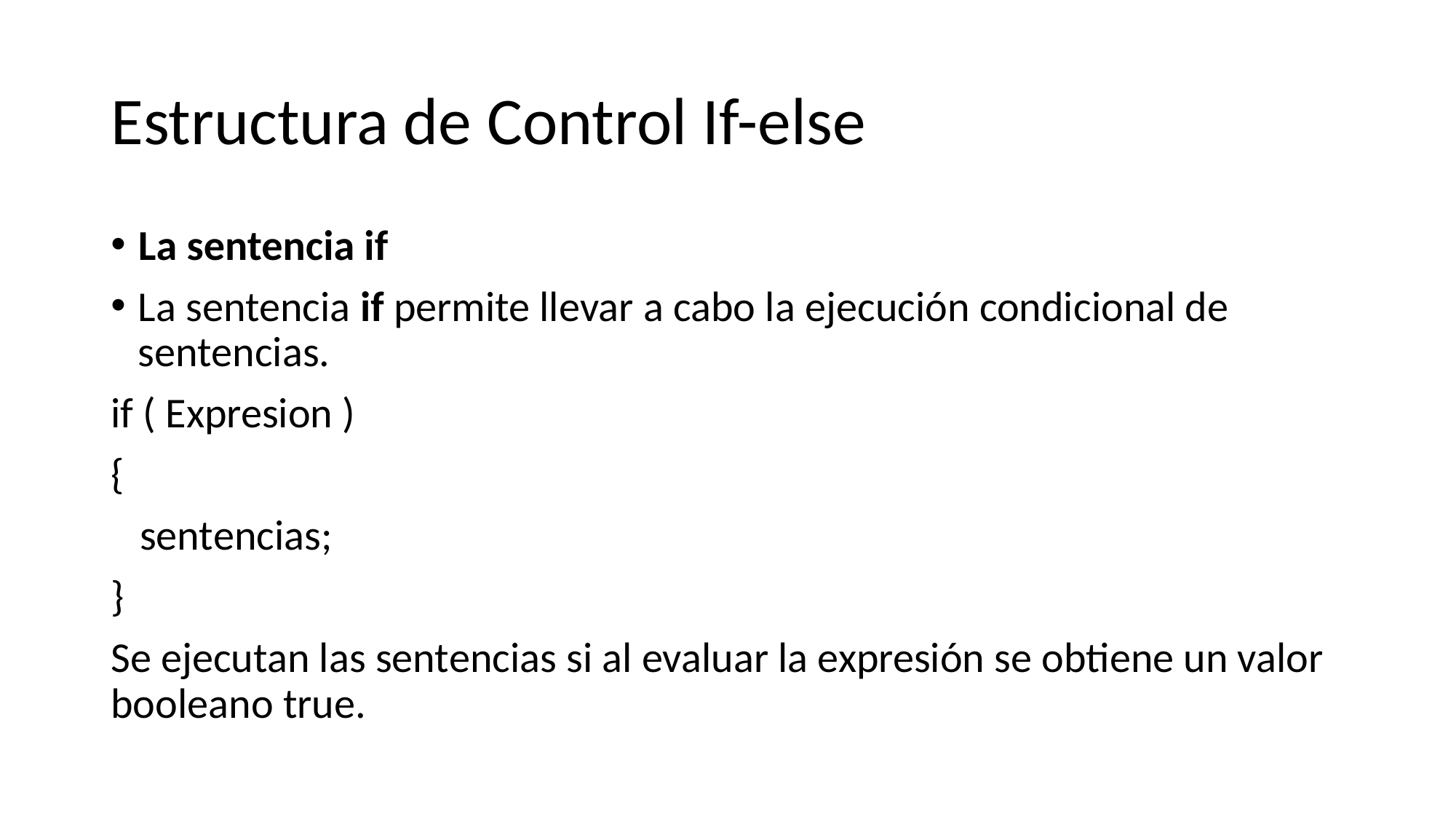

# Estructura de Control If-else
La sentencia if
La sentencia if permite llevar a cabo la ejecución condicional de sentencias.
if ( Expresion )
{
   sentencias;
}
Se ejecutan las sentencias si al evaluar la expresión se obtiene un valor booleano true.